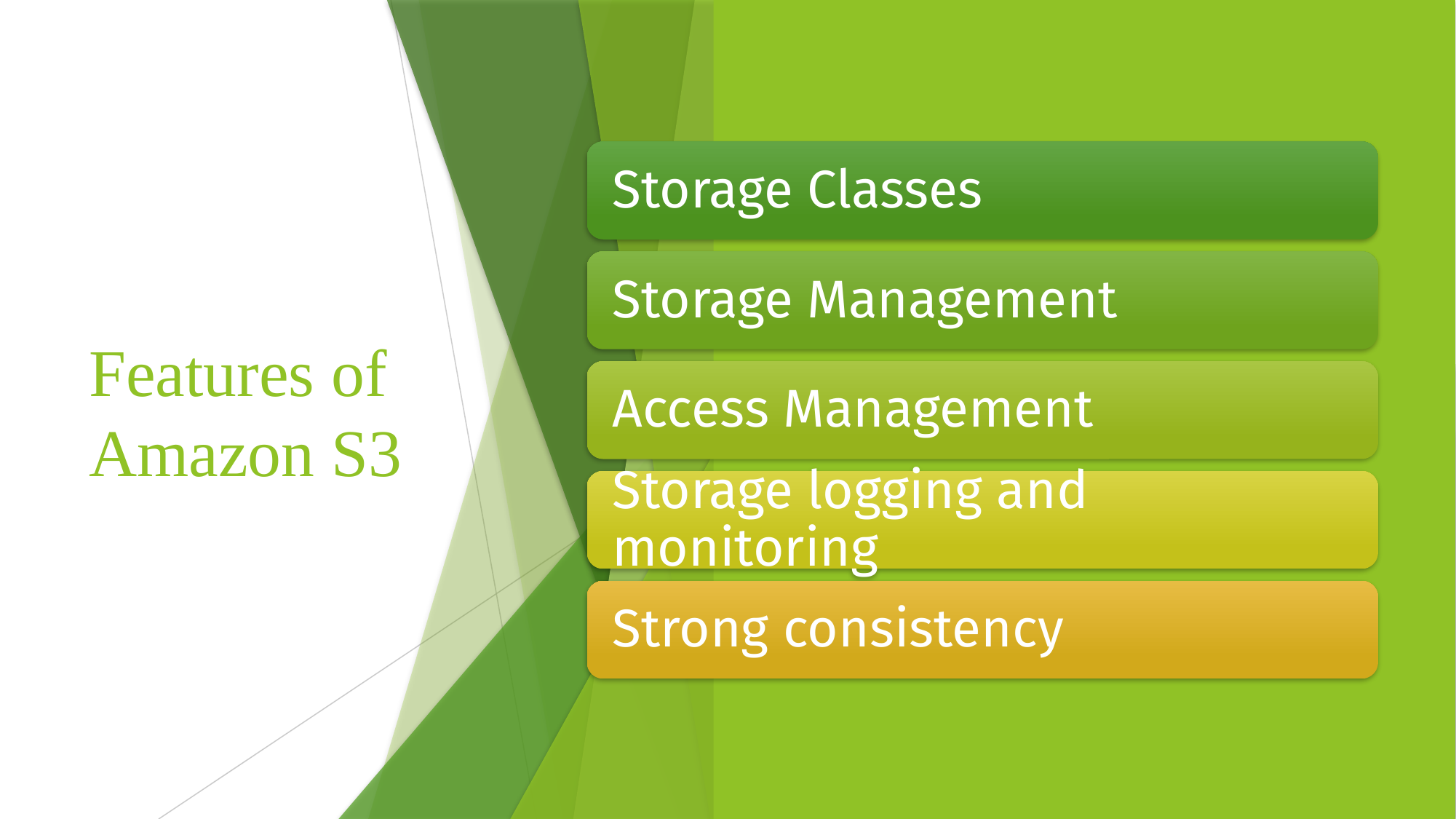

Storage Classes
Storage Management
Access Management
Storage logging and monitoring
Strong consistency
# Features of Amazon S3